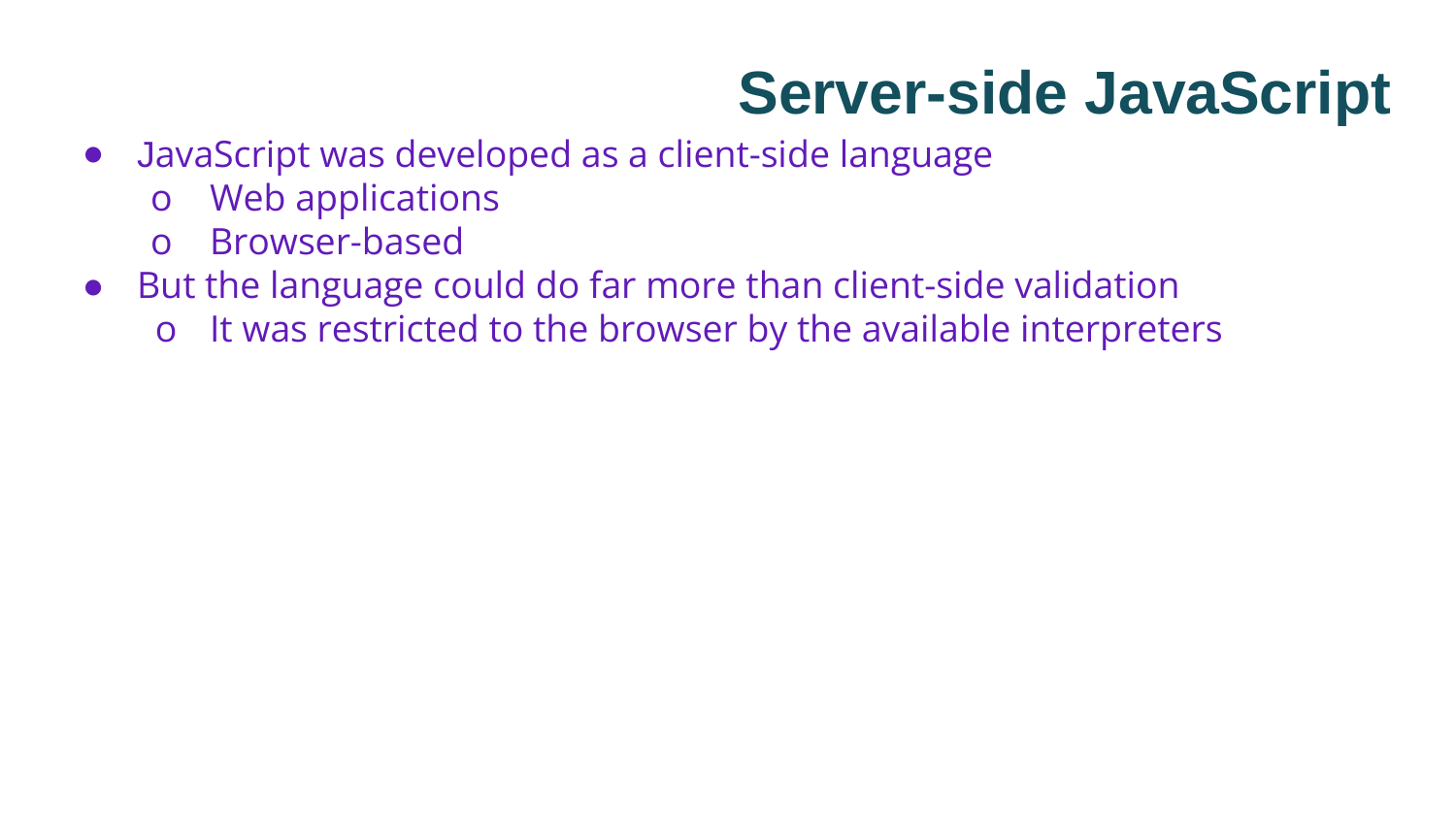

# Server-side JavaScript
JavaScript was developed as a client-side language
Web applications
Browser-based
But the language could do far more than client-side validation
It was restricted to the browser by the available interpreters